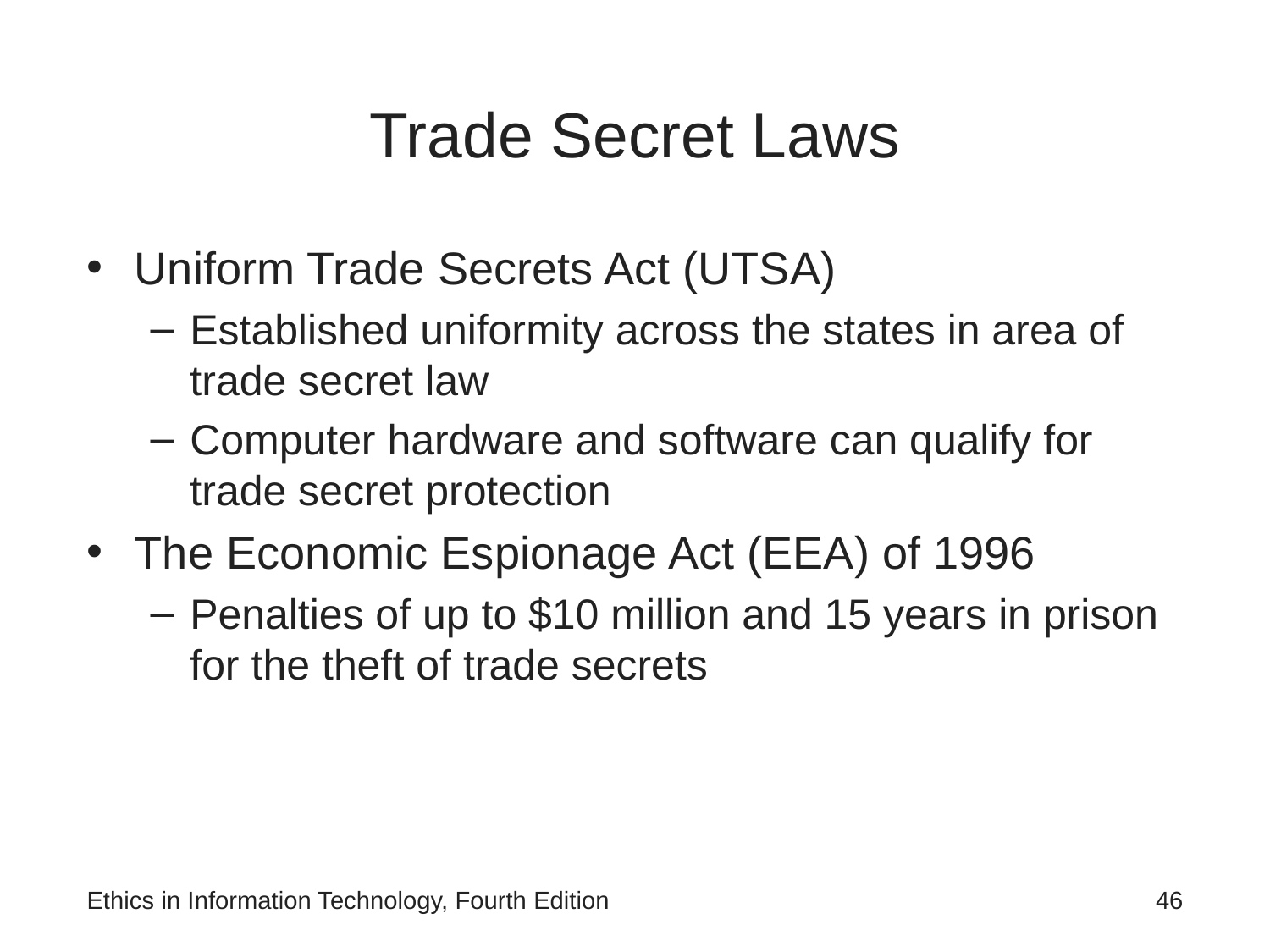

# Trade Secret Laws
Uniform Trade Secrets Act (UTSA)
Established uniformity across the states in area of trade secret law
Computer hardware and software can qualify for trade secret protection
The Economic Espionage Act (EEA) of 1996
Penalties of up to $10 million and 15 years in prison for the theft of trade secrets

Ethics in Information Technology, Fourth Edition
46